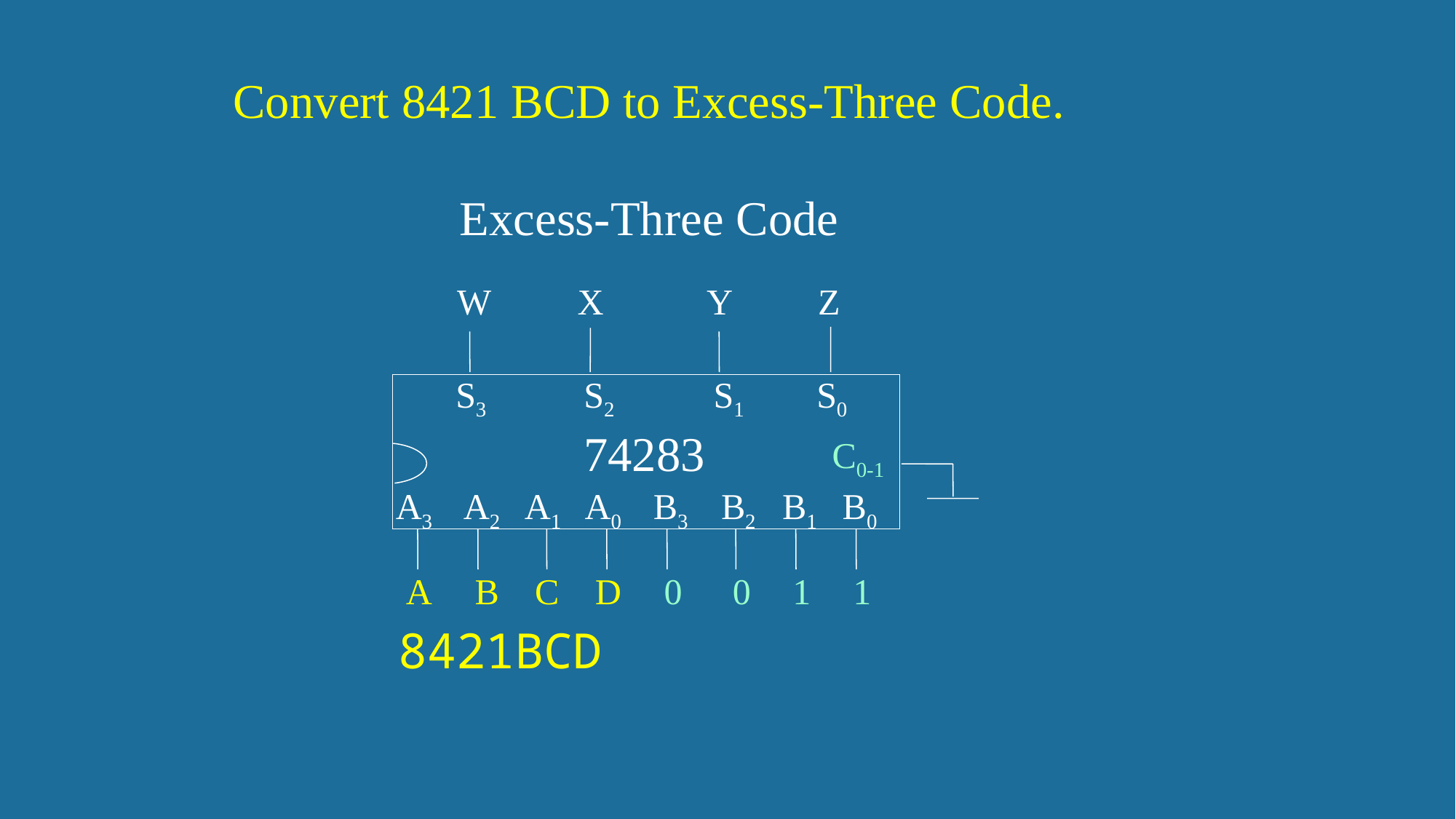

Convert 8421 BCD to Excess-Three Code.
Excess-Three Code
W
X
Y
Z

S3
S2
S1
S0

74283

A3
A2
A1
A0
B3
B2
B1
B0

C0-1

A
B
C
D
8421BCD
0
0
1
1